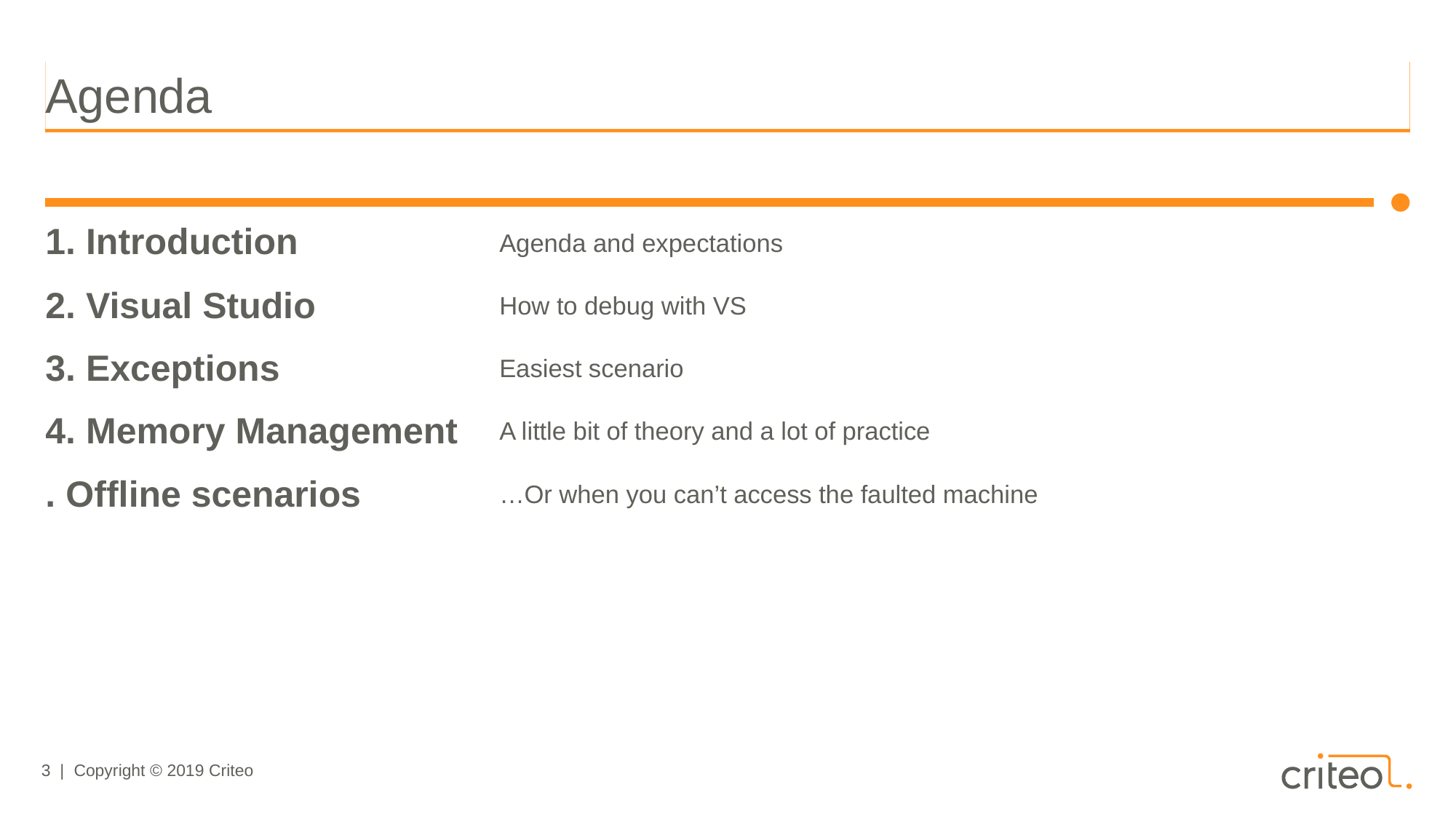

# Agenda
Agenda and expectations
1. Introduction
How to debug with VS
2. Visual Studio
Easiest scenario
3. Exceptions
A little bit of theory and a lot of practice
4. Memory Management
…Or when you can’t access the faulted machine
. Offline scenarios